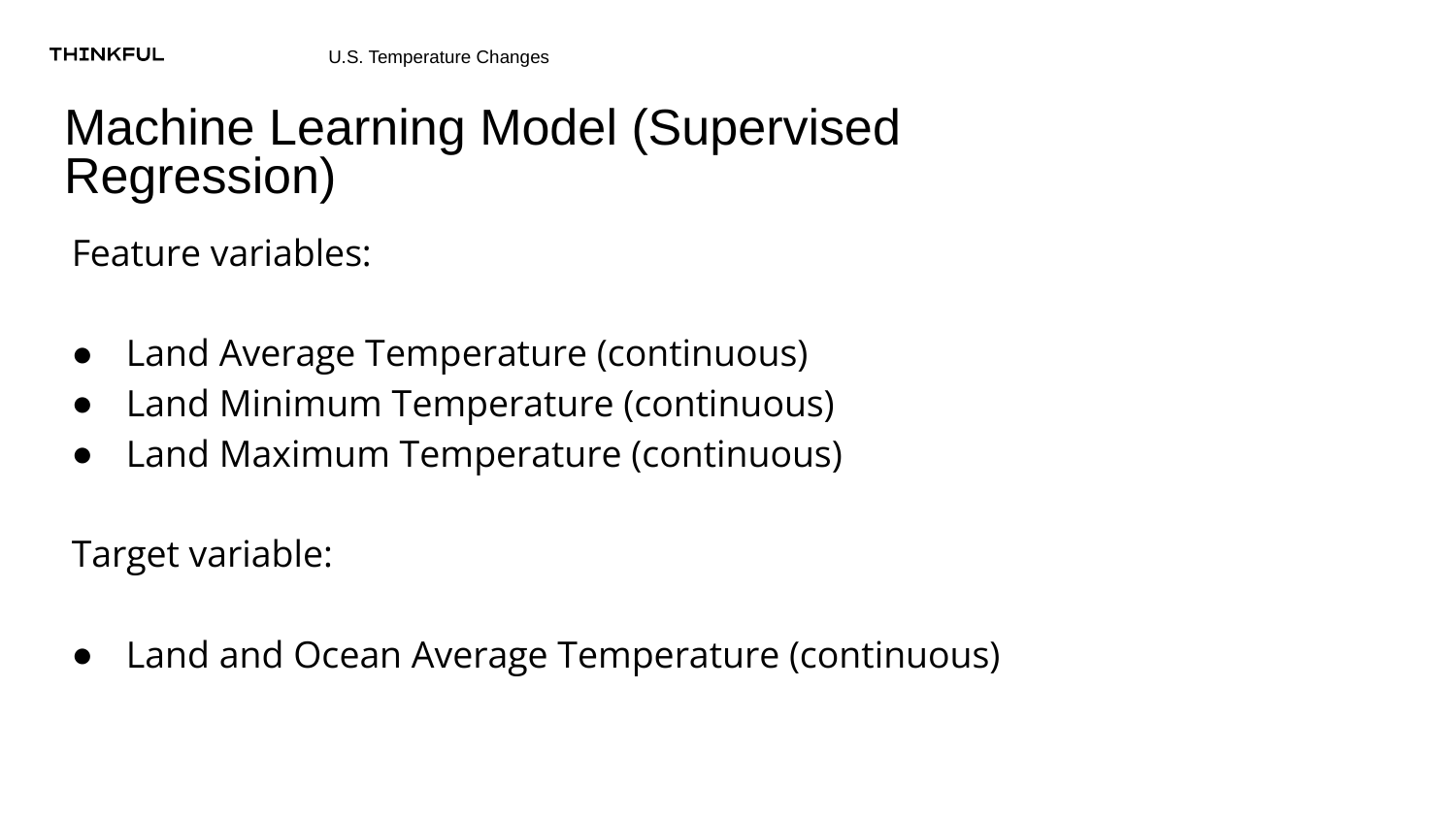

# Machine Learning Model (Supervised Regression)
Feature variables:

Land Average Temperature (continuous)
Land Minimum Temperature (continuous)
Land Maximum Temperature (continuous)

Target variable:

Land and Ocean Average Temperature (continuous)